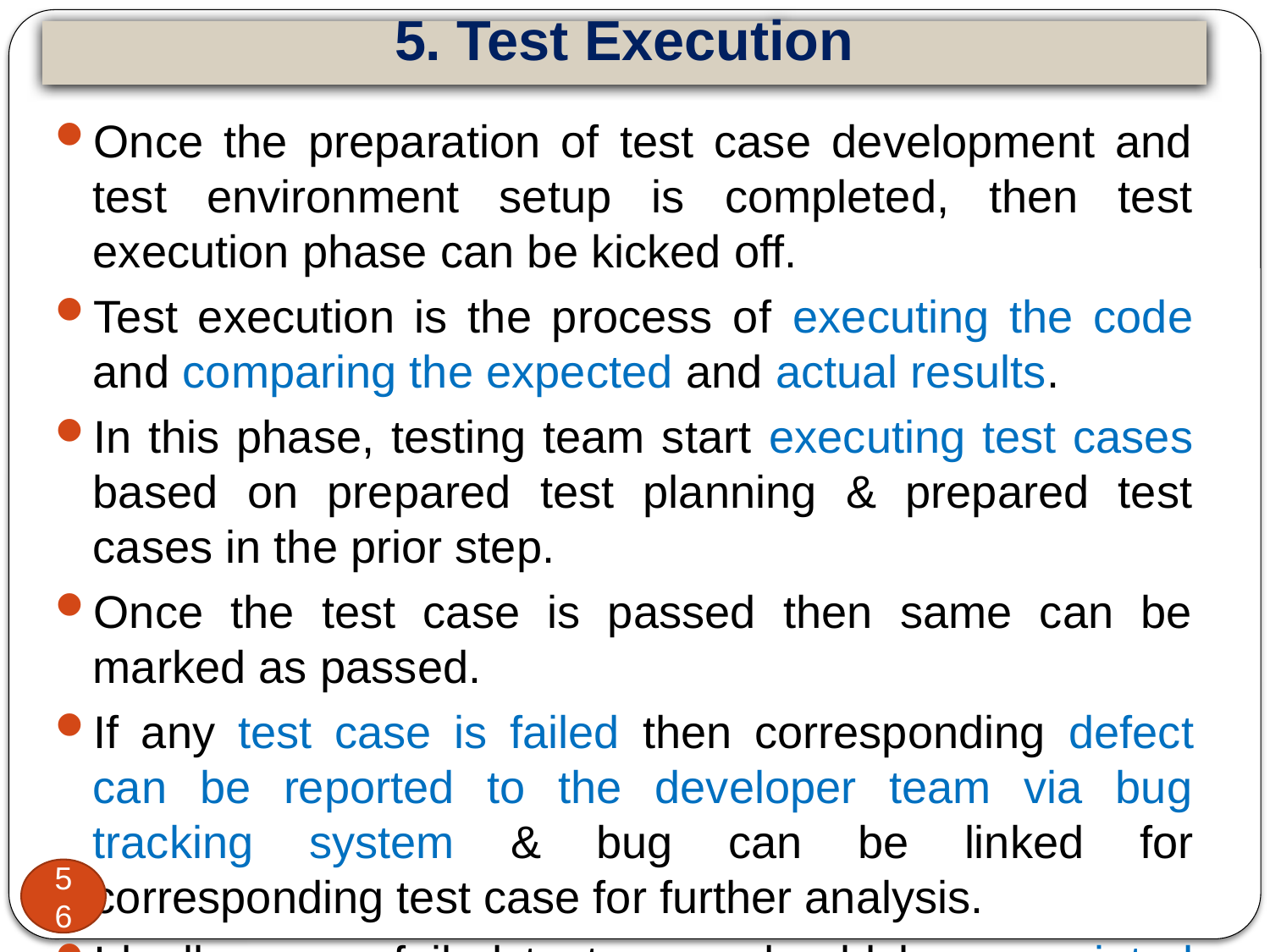

# 5. Test Execution
Once the preparation of test case development and test environment setup is completed, then test execution phase can be kicked off.
Test execution is the process of executing the code and comparing the expected and actual results.
In this phase, testing team start executing test cases based on prepared test planning & prepared test cases in the prior step.
Once the test case is passed then same can be marked as passed.
If any test case is failed then corresponding defect can be reported to the developer team via bug tracking system & bug can be linked for corresponding test case for further analysis.
Ideally, every failed test case should be associated with at least single bug.
56